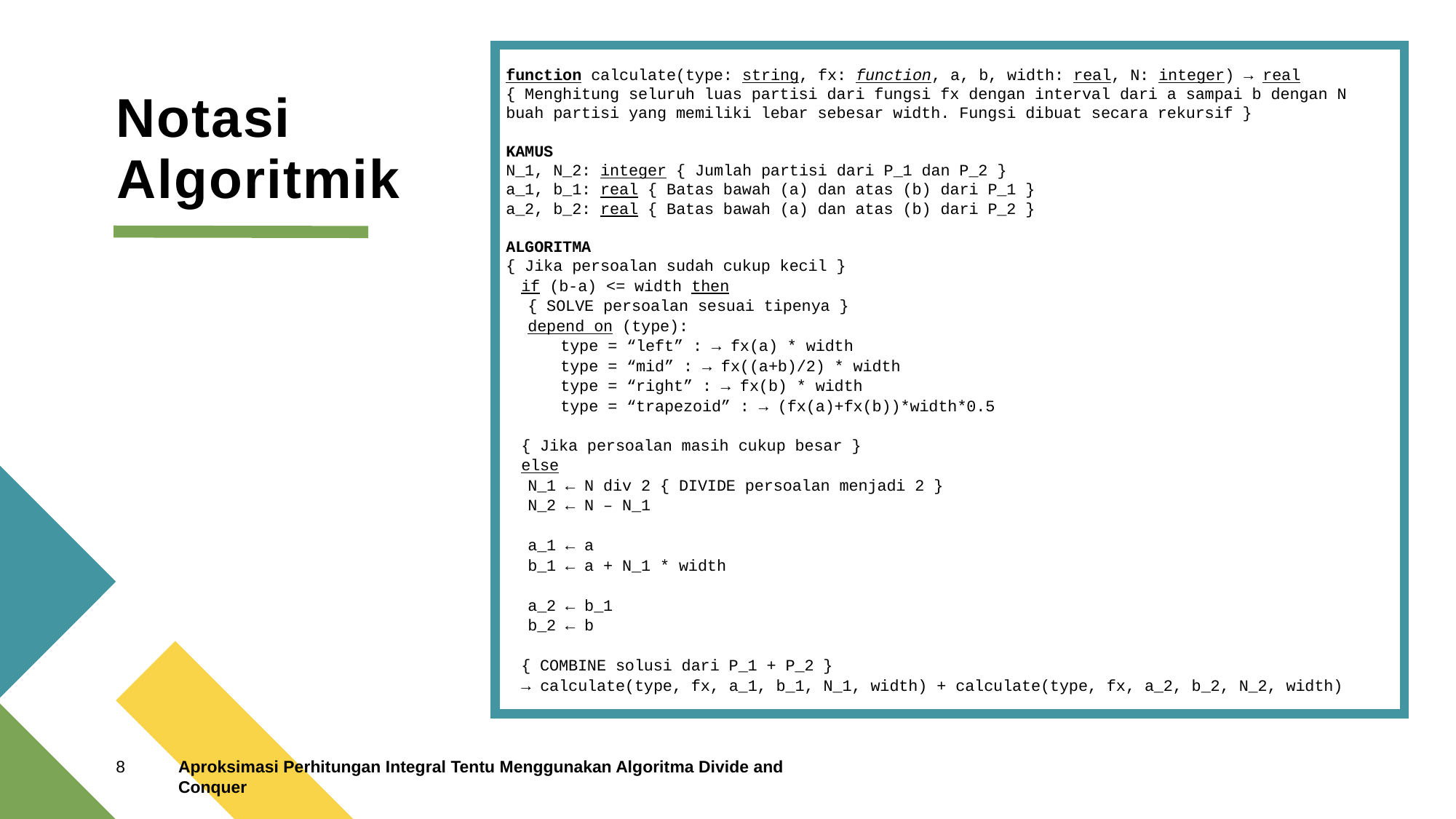

function calculate(type: string, fx: function, a, b, width: real, N: integer) → real
{ Menghitung seluruh luas partisi dari fungsi fx dengan interval dari a sampai b dengan N buah partisi yang memiliki lebar sebesar width. Fungsi dibuat secara rekursif }

KAMUS
N_1, N_2: integer { Jumlah partisi dari P_1 dan P_2 }
a_1, b_1: real { Batas bawah (a) dan atas (b) dari P_1 }
a_2, b_2: real { Batas bawah (a) dan atas (b) dari P_2 }

ALGORITMA
{ Jika persoalan sudah cukup kecil }
if (b-a) <= width then
{ SOLVE persoalan sesuai tipenya }
depend on (type):
type = “left” : → fx(a) * width
type = “mid” : → fx((a+b)/2) * width
type = “right” : → fx(b) * width
type = “trapezoid” : → (fx(a)+fx(b))*width*0.5

{ Jika persoalan masih cukup besar }
else
N_1 ← N div 2 { DIVIDE persoalan menjadi 2 }
N_2 ← N – N_1

a_1 ← a
b_1 ← a + N_1 * width

a_2 ← b_1
b_2 ← b

{ COMBINE solusi dari P_1 + P_2 }
→ calculate(type, fx, a_1, b_1, N_1, width) + calculate(type, fx, a_2, b_2, N_2, width)
Notasi
# Algoritmik
8
Aproksimasi Perhitungan Integral Tentu Menggunakan Algoritma Divide and Conquer
https://github.com/fahdarhalai/Algorithms/blob/master/2-Divide%20and%20Conquer/README.md